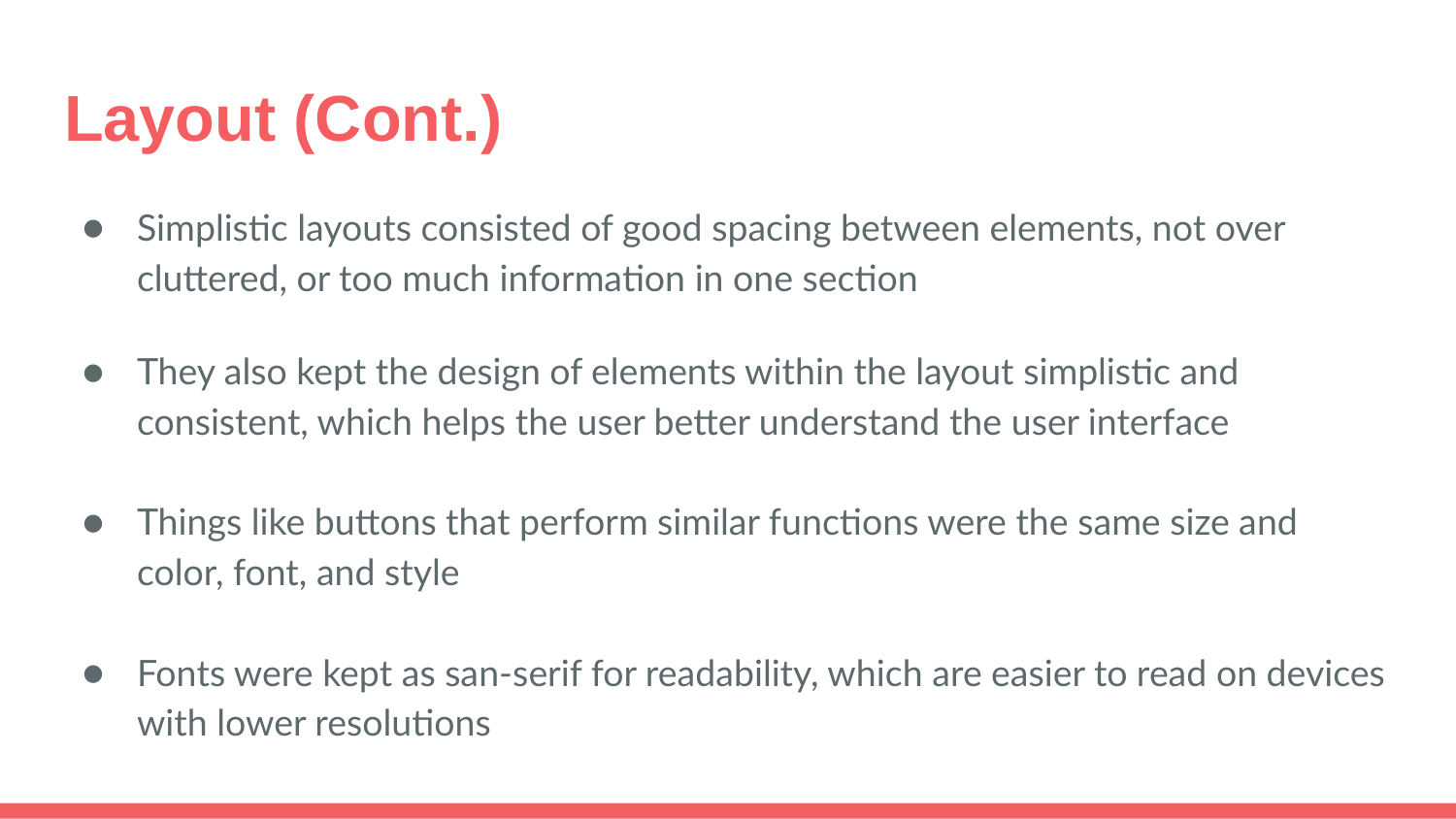

# Layout (Cont.)
Simplistic layouts consisted of good spacing between elements, not over cluttered, or too much information in one section
They also kept the design of elements within the layout simplistic and consistent, which helps the user better understand the user interface
Things like buttons that perform similar functions were the same size and color, font, and style
Fonts were kept as san-serif for readability, which are easier to read on devices with lower resolutions